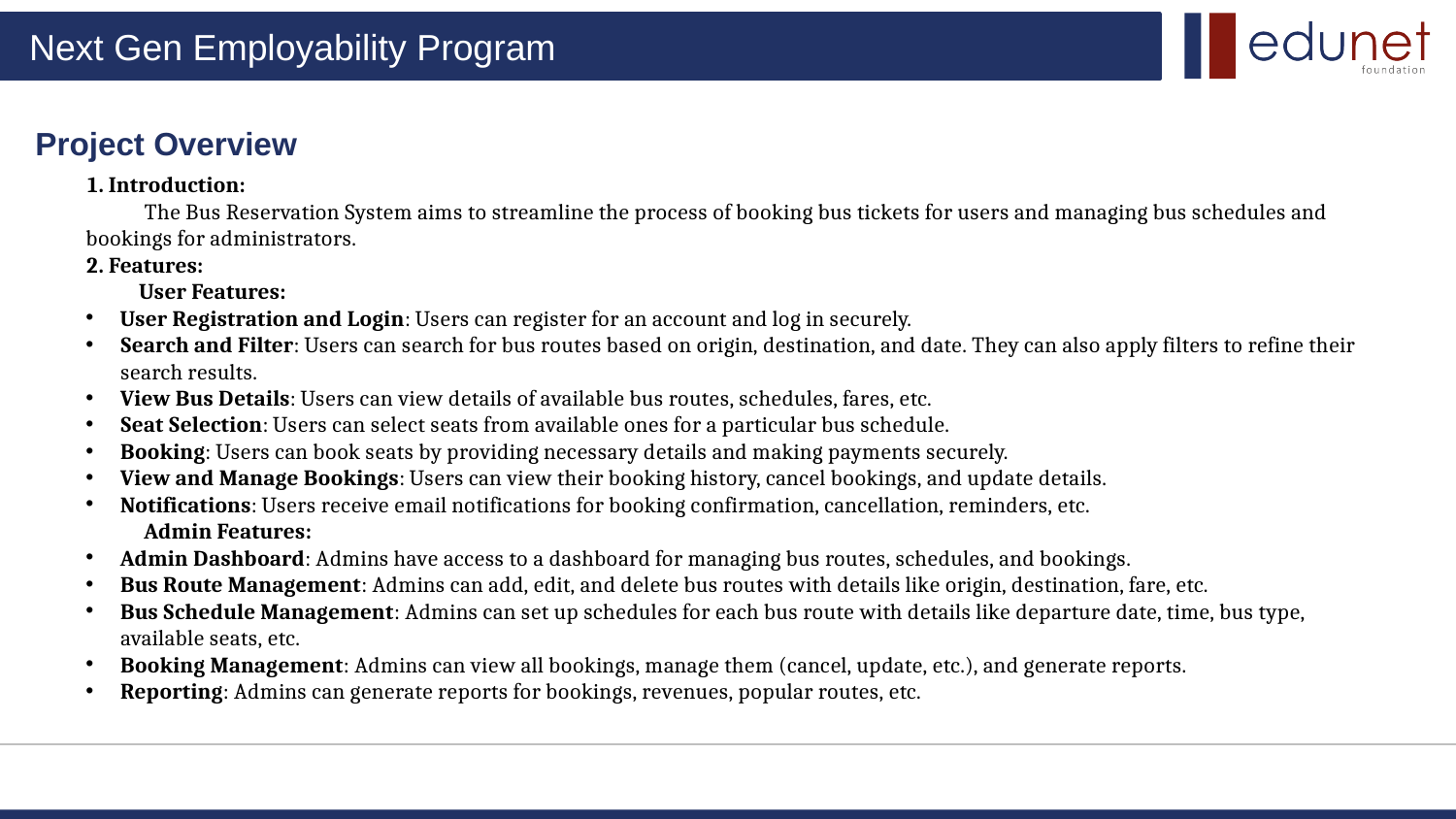

Project Overview
1. Introduction:
            The Bus Reservation System aims to streamline the process of booking bus tickets for users and managing bus schedules and bookings for administrators.
2. Features:
           User Features:
User Registration and Login: Users can register for an account and log in securely.
Search and Filter: Users can search for bus routes based on origin, destination, and date. They can also apply filters to refine their search results.
View Bus Details: Users can view details of available bus routes, schedules, fares, etc.
Seat Selection: Users can select seats from available ones for a particular bus schedule.
Booking: Users can book seats by providing necessary details and making payments securely.
View and Manage Bookings: Users can view their booking history, cancel bookings, and update details.
Notifications: Users receive email notifications for booking confirmation, cancellation, reminders, etc.
            Admin Features:
Admin Dashboard: Admins have access to a dashboard for managing bus routes, schedules, and bookings.
Bus Route Management: Admins can add, edit, and delete bus routes with details like origin, destination, fare, etc.
Bus Schedule Management: Admins can set up schedules for each bus route with details like departure date, time, bus type, available seats, etc.
Booking Management: Admins can view all bookings, manage them (cancel, update, etc.), and generate reports.
Reporting: Admins can generate reports for bookings, revenues, popular routes, etc.